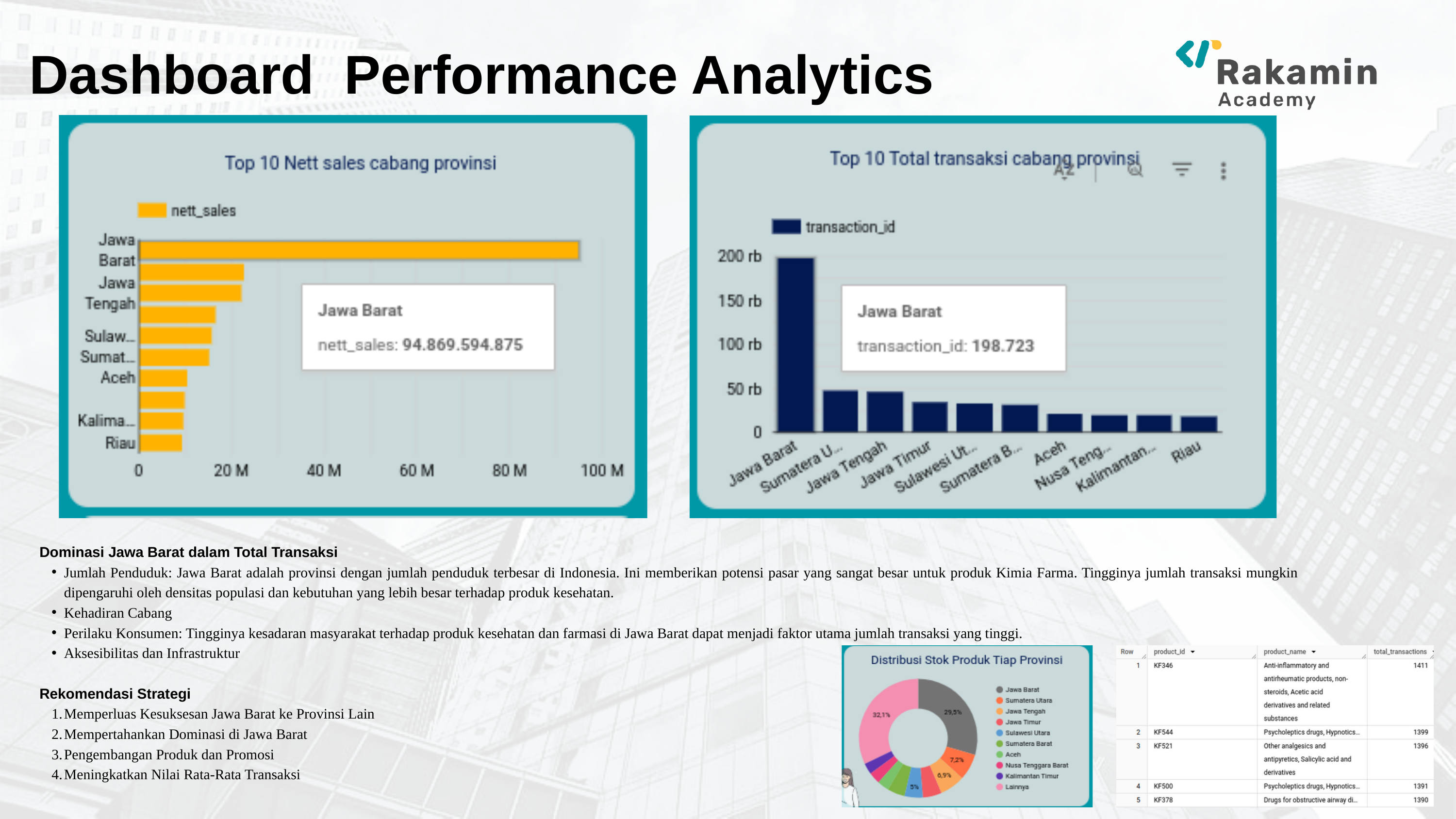

Dashboard  Performance Analytics

Dominasi Jawa Barat dalam Total Transaksi
Jumlah Penduduk: Jawa Barat adalah provinsi dengan jumlah penduduk terbesar di Indonesia. Ini memberikan potensi pasar yang sangat besar untuk produk Kimia Farma. Tingginya jumlah transaksi mungkin dipengaruhi oleh densitas populasi dan kebutuhan yang lebih besar terhadap produk kesehatan.
Kehadiran Cabang
Perilaku Konsumen: Tingginya kesadaran masyarakat terhadap produk kesehatan dan farmasi di Jawa Barat dapat menjadi faktor utama jumlah transaksi yang tinggi.
Aksesibilitas dan Infrastruktur

Rekomendasi Strategi
Memperluas Kesuksesan Jawa Barat ke Provinsi Lain
Mempertahankan Dominasi di Jawa Barat
Pengembangan Produk dan Promosi
Meningkatkan Nilai Rata-Rata Transaksi